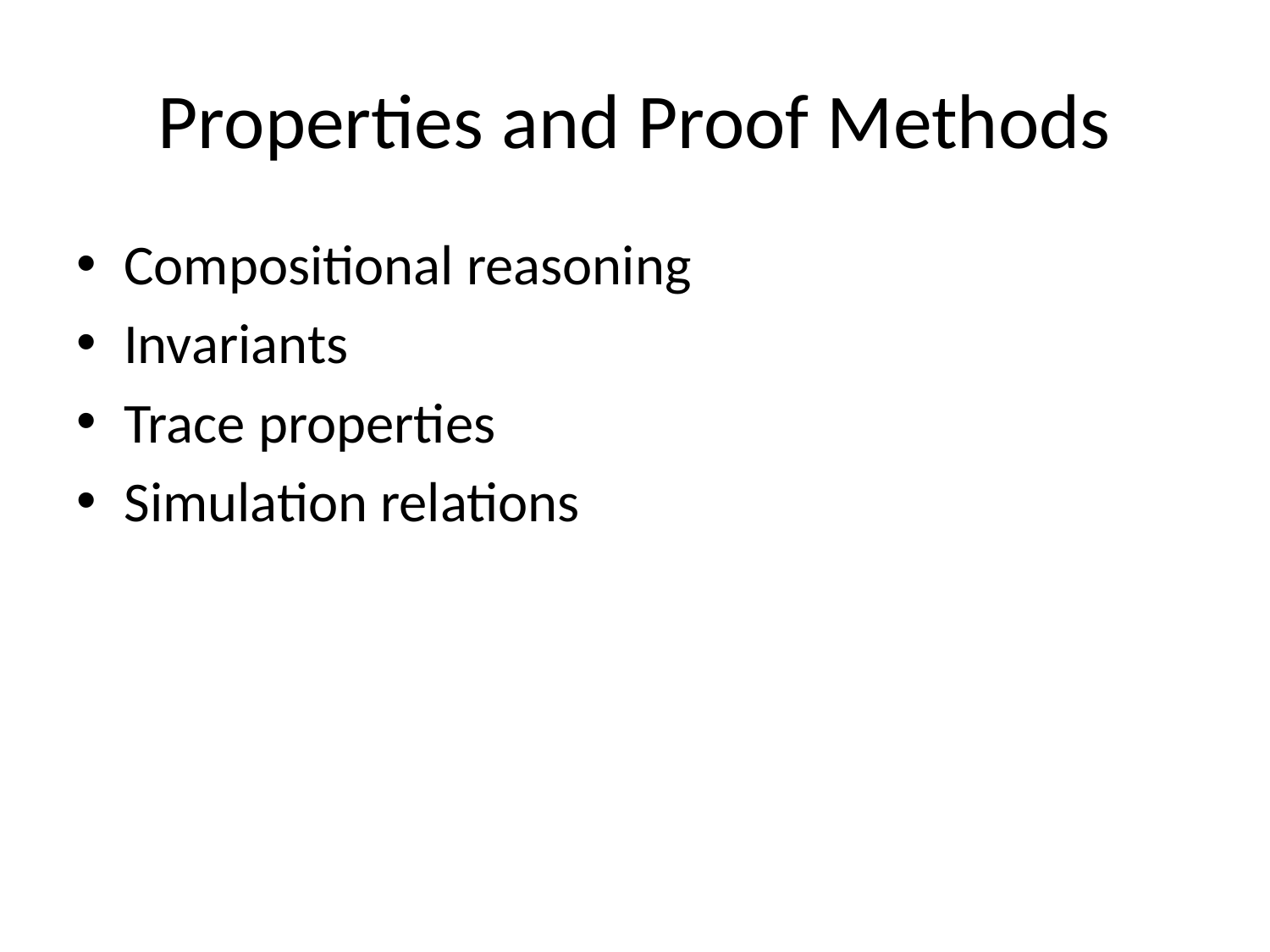

# Properties and Proof Methods
Compositional reasoning
Invariants
Trace properties
Simulation relations